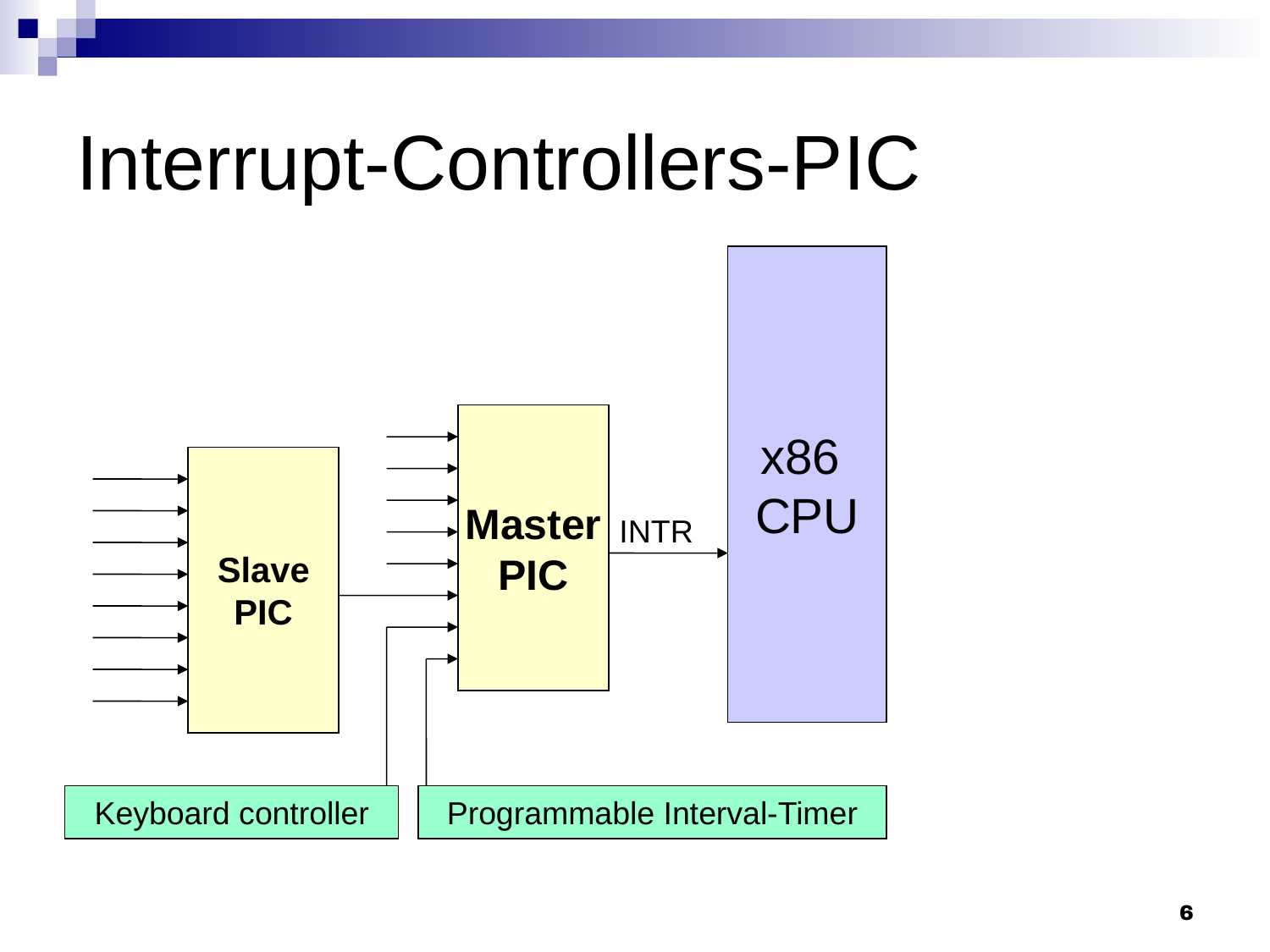

# Interrupt-Controllers-PIC
 x86
CPU
Master
PIC

Slave
PIC

INTR

Keyboard controller
Programmable Interval-Timer
6